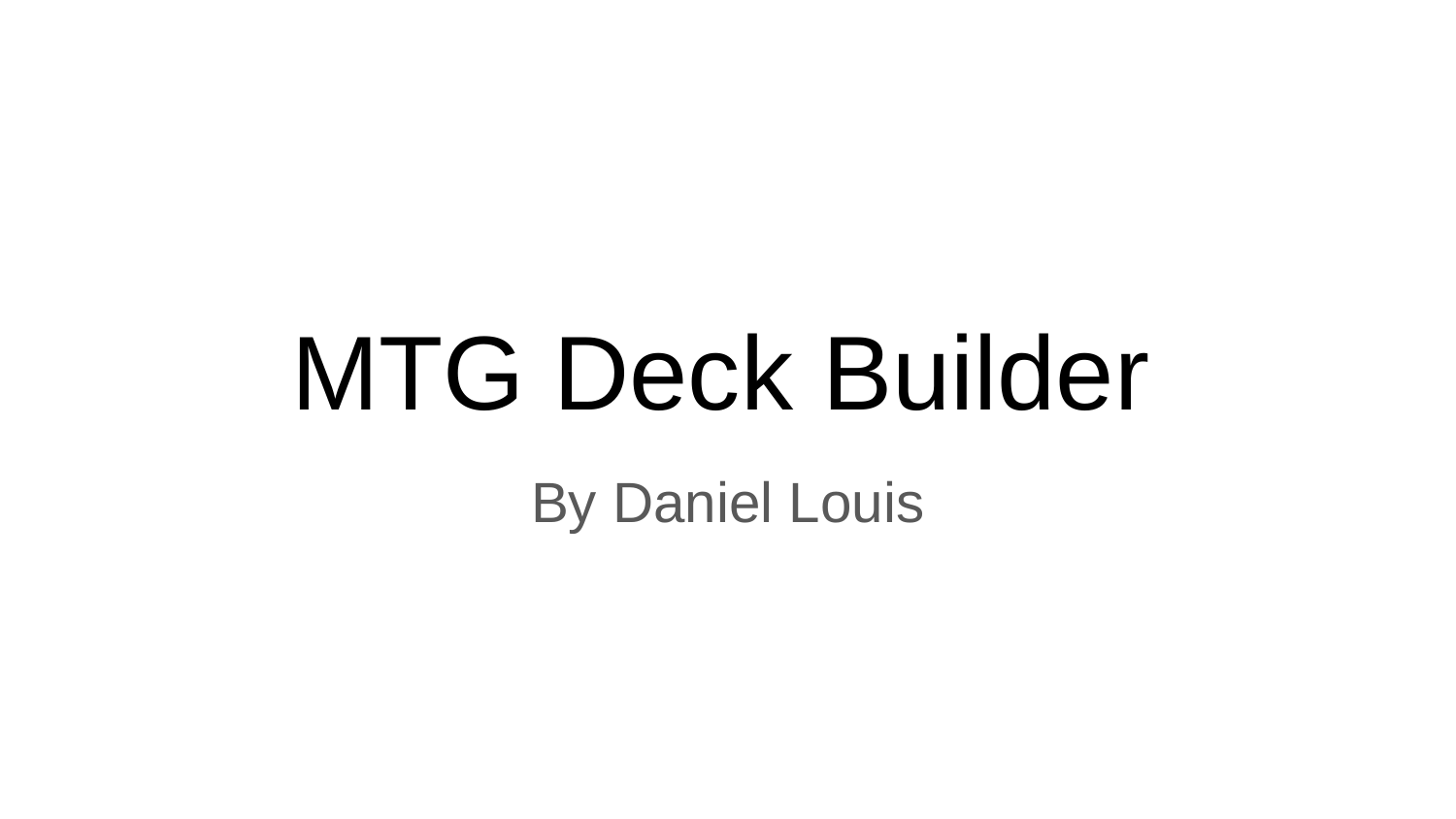

# MTG Deck Builder
By Daniel Louis